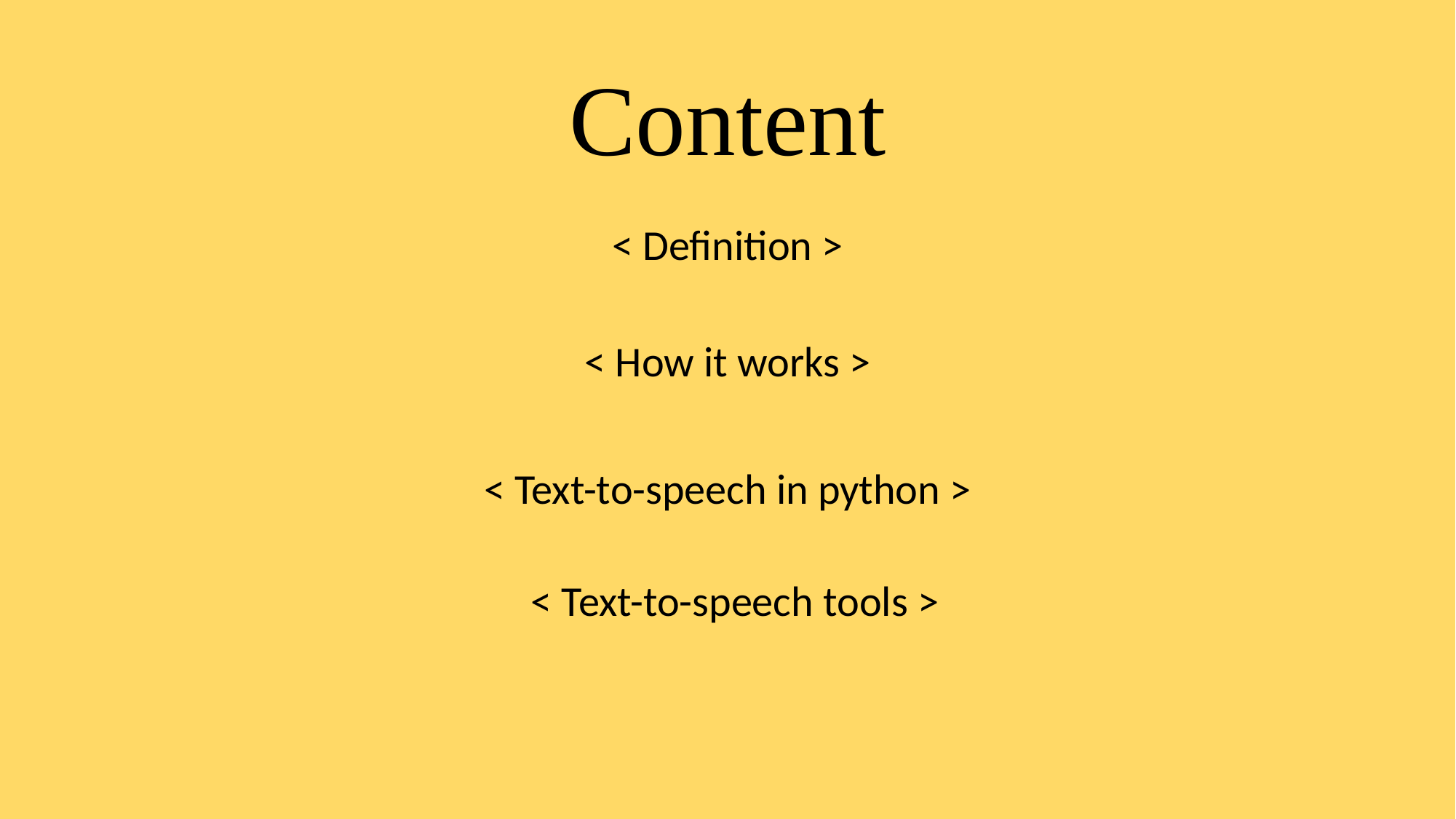

# Content
< Definition >
< How it works >
< Text-to-speech in python >

< Text-to-speech tools >